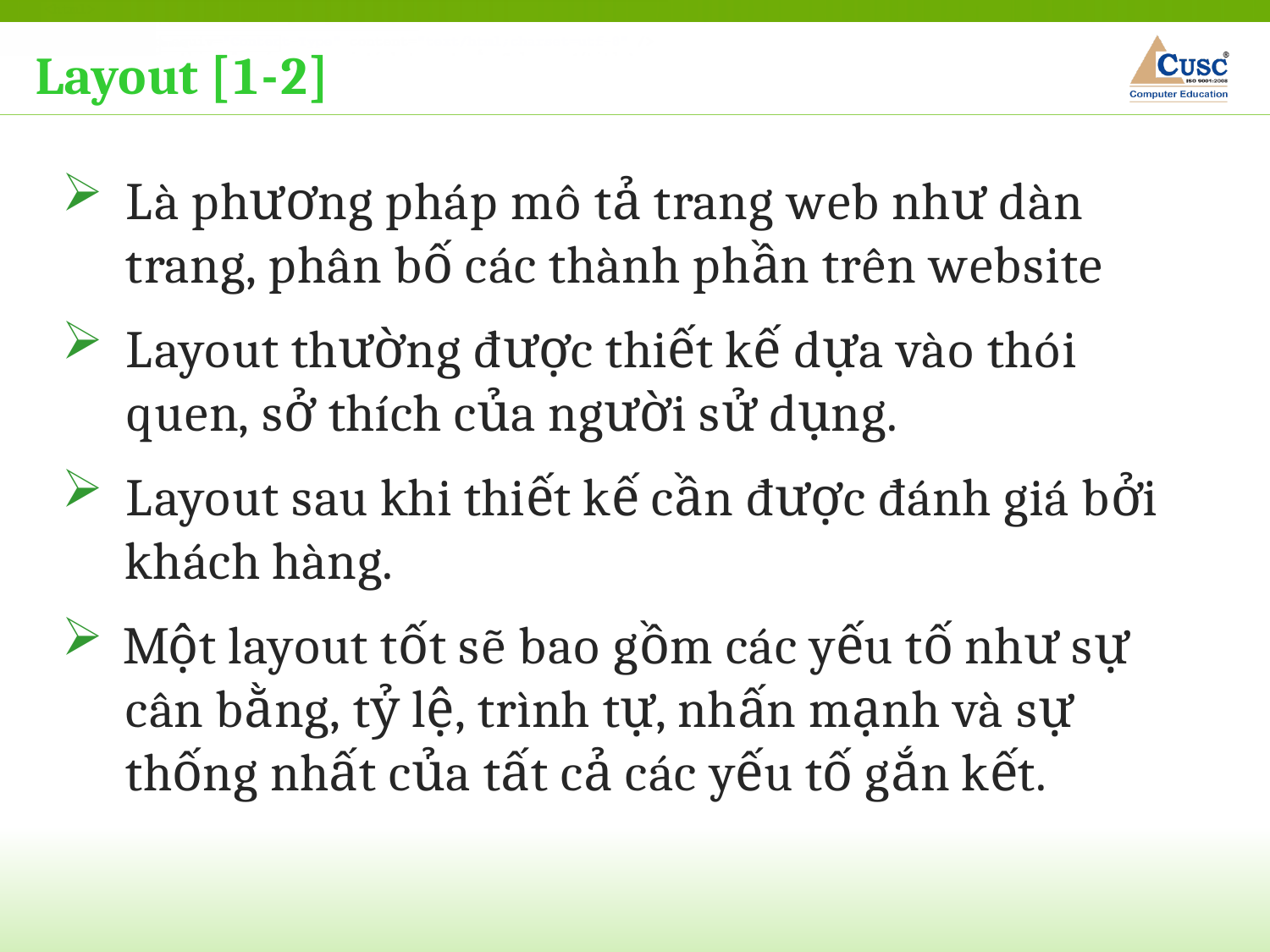

Layout [1-2]
Là phương pháp mô tả trang web như dàn trang, phân bố các thành phần trên website
Layout thường được thiết kế dựa vào thói quen, sở thích của người sử dụng.
Layout sau khi thiết kế cần được đánh giá bởi khách hàng.
Một layout tốt sẽ bao gồm các yếu tố như sự cân bằng, tỷ lệ, trình tự, nhấn mạnh và sự thống nhất của tất cả các yếu tố gắn kết.